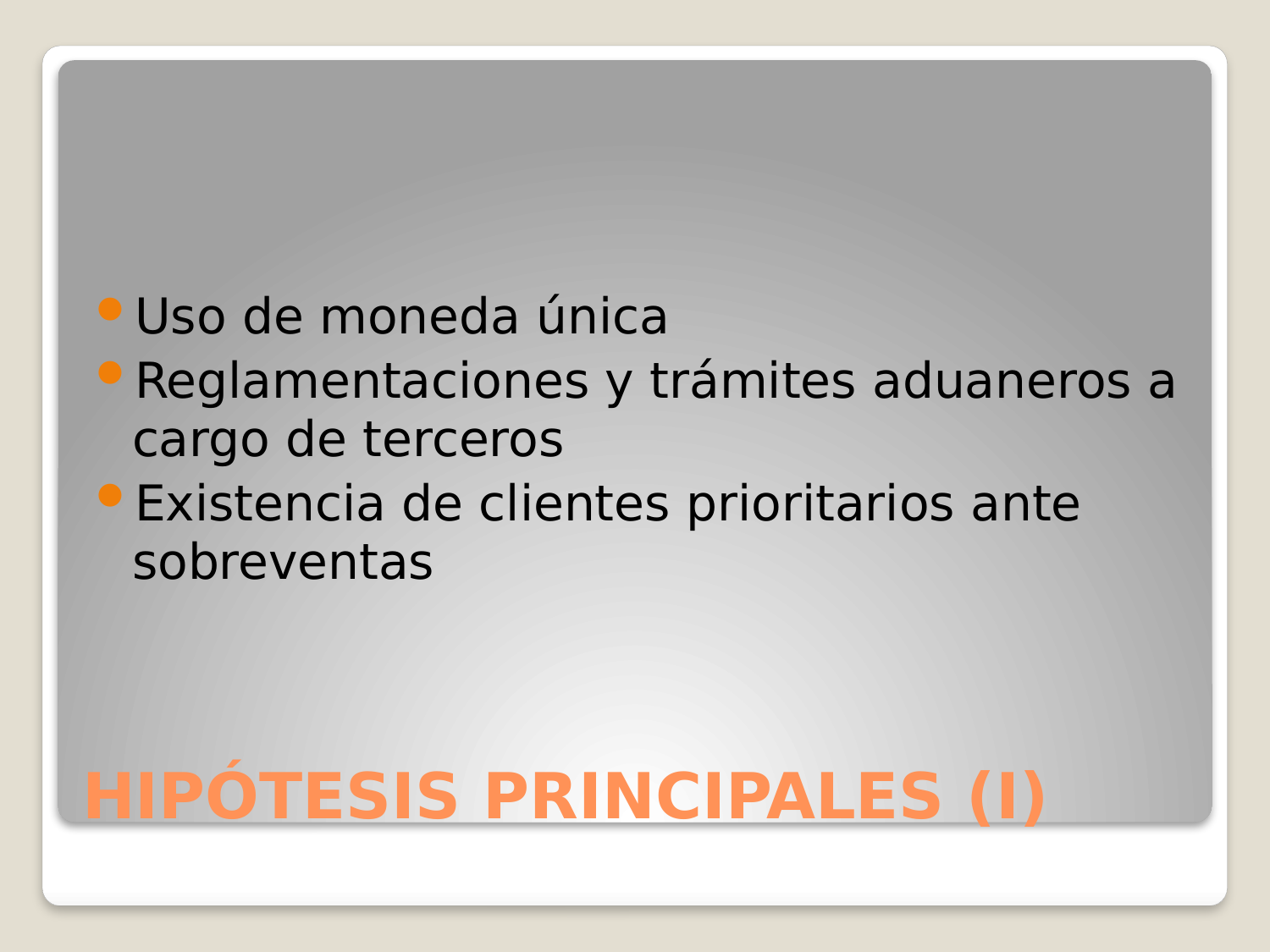

Uso de moneda única
Reglamentaciones y trámites aduaneros a cargo de terceros
Existencia de clientes prioritarios ante sobreventas
# HIPÓTESIS PRINCIPALES (I)